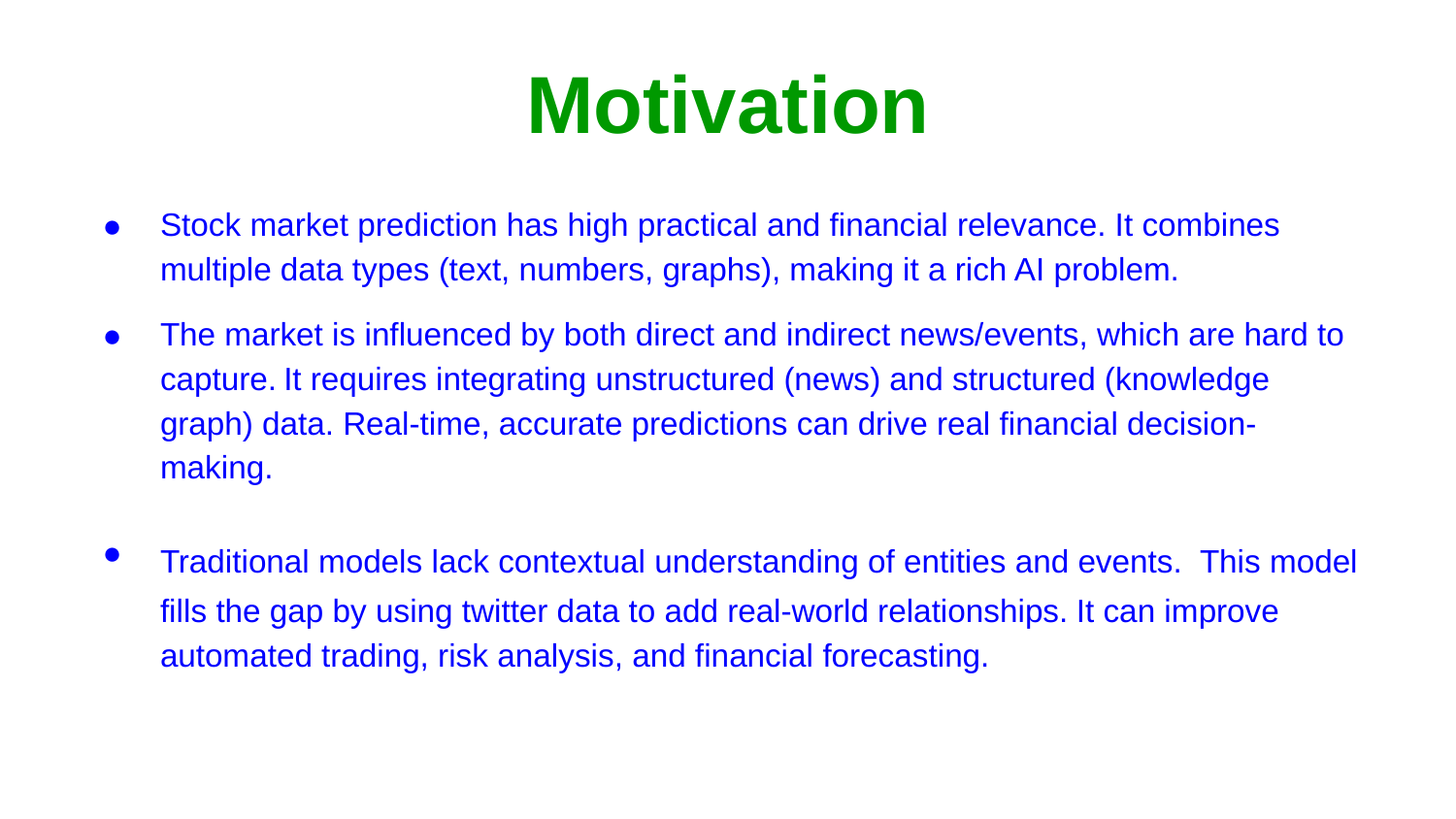

# Motivation
Stock market prediction has high practical and financial relevance. It combines multiple data types (text, numbers, graphs), making it a rich AI problem.
The market is influenced by both direct and indirect news/events, which are hard to capture. It requires integrating unstructured (news) and structured (knowledge graph) data. Real-time, accurate predictions can drive real financial decision-making.
Traditional models lack contextual understanding of entities and events. This model fills the gap by using twitter data to add real-world relationships. It can improve automated trading, risk analysis, and financial forecasting.